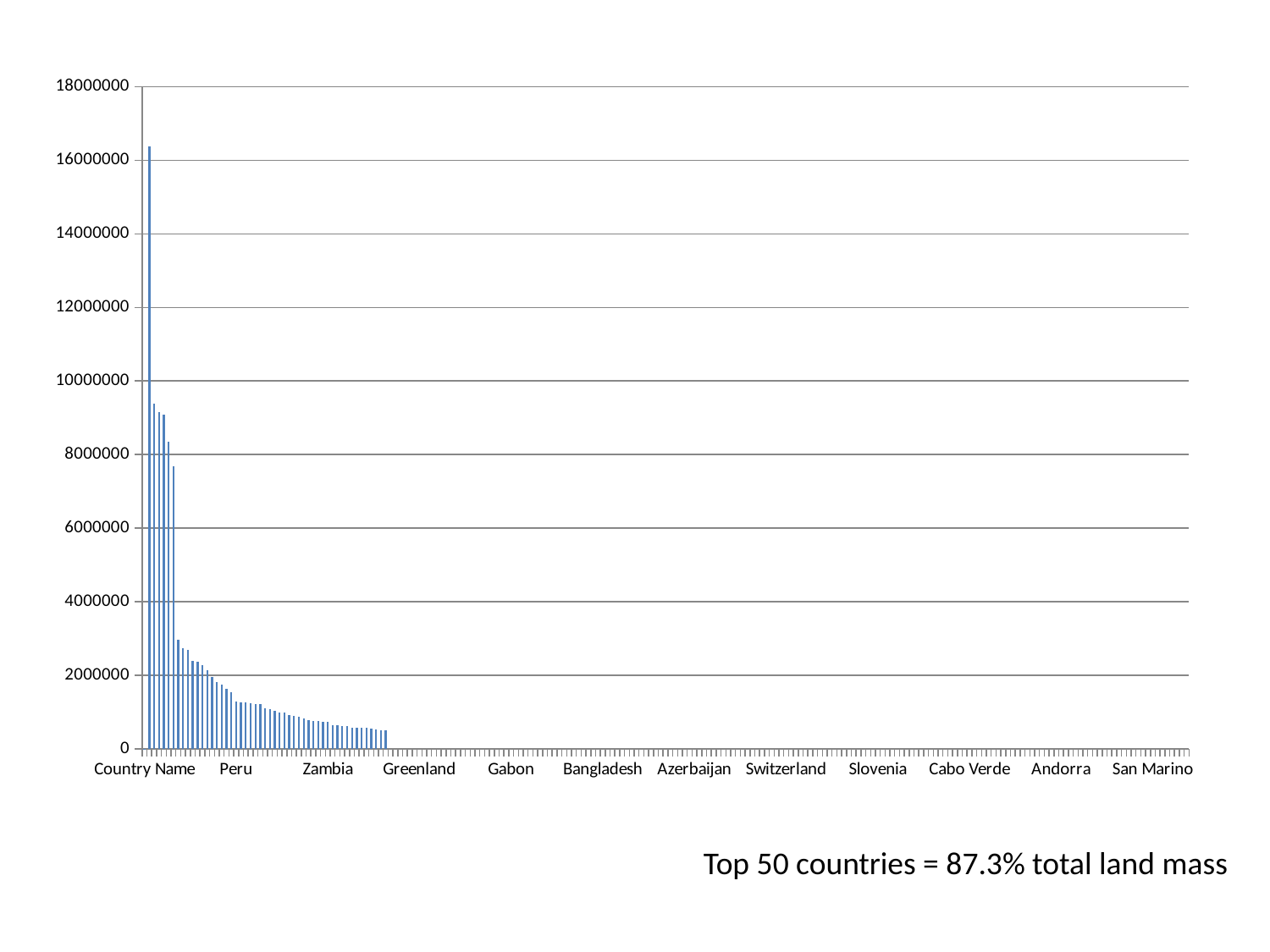

[unsupported chart]

Top 50 countries = 87.3% total land mass